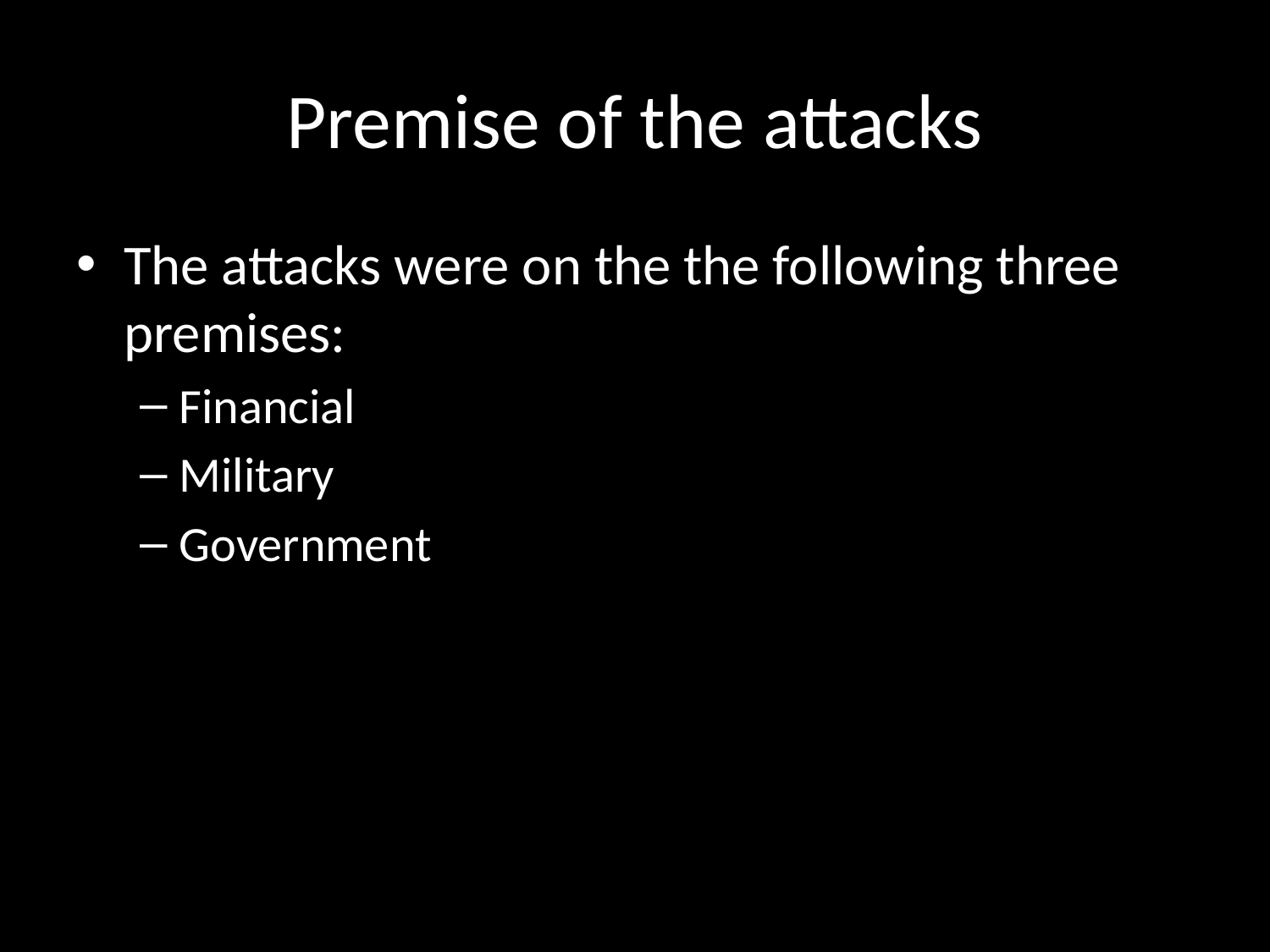

# Premise of the attacks
The attacks were on the the following three premises:
Financial
Military
Government